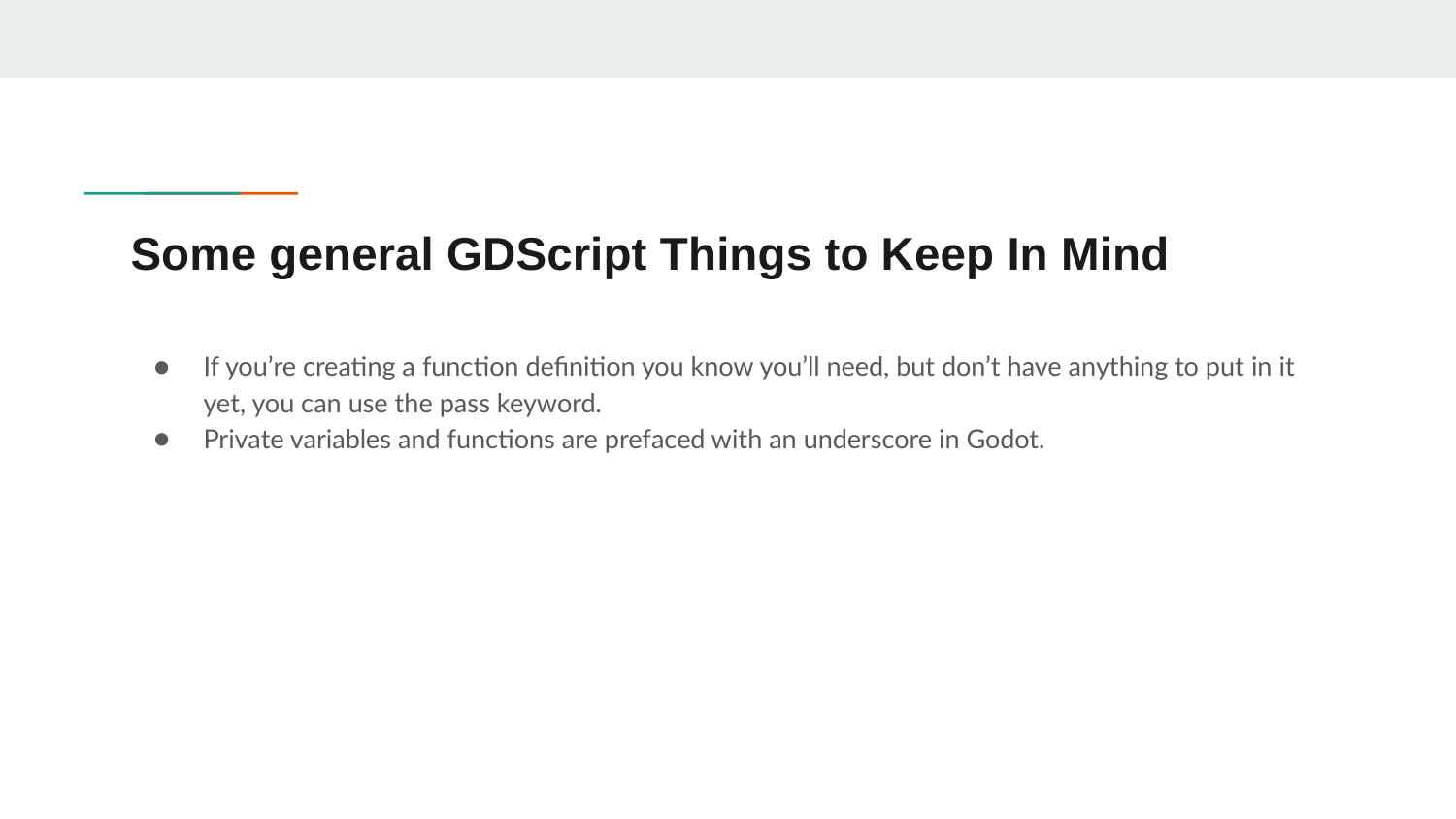

# Some general GDScript Things to Keep In Mind
If you’re creating a function definition you know you’ll need, but don’t have anything to put in it yet, you can use the pass keyword.
Private variables and functions are prefaced with an underscore in Godot.